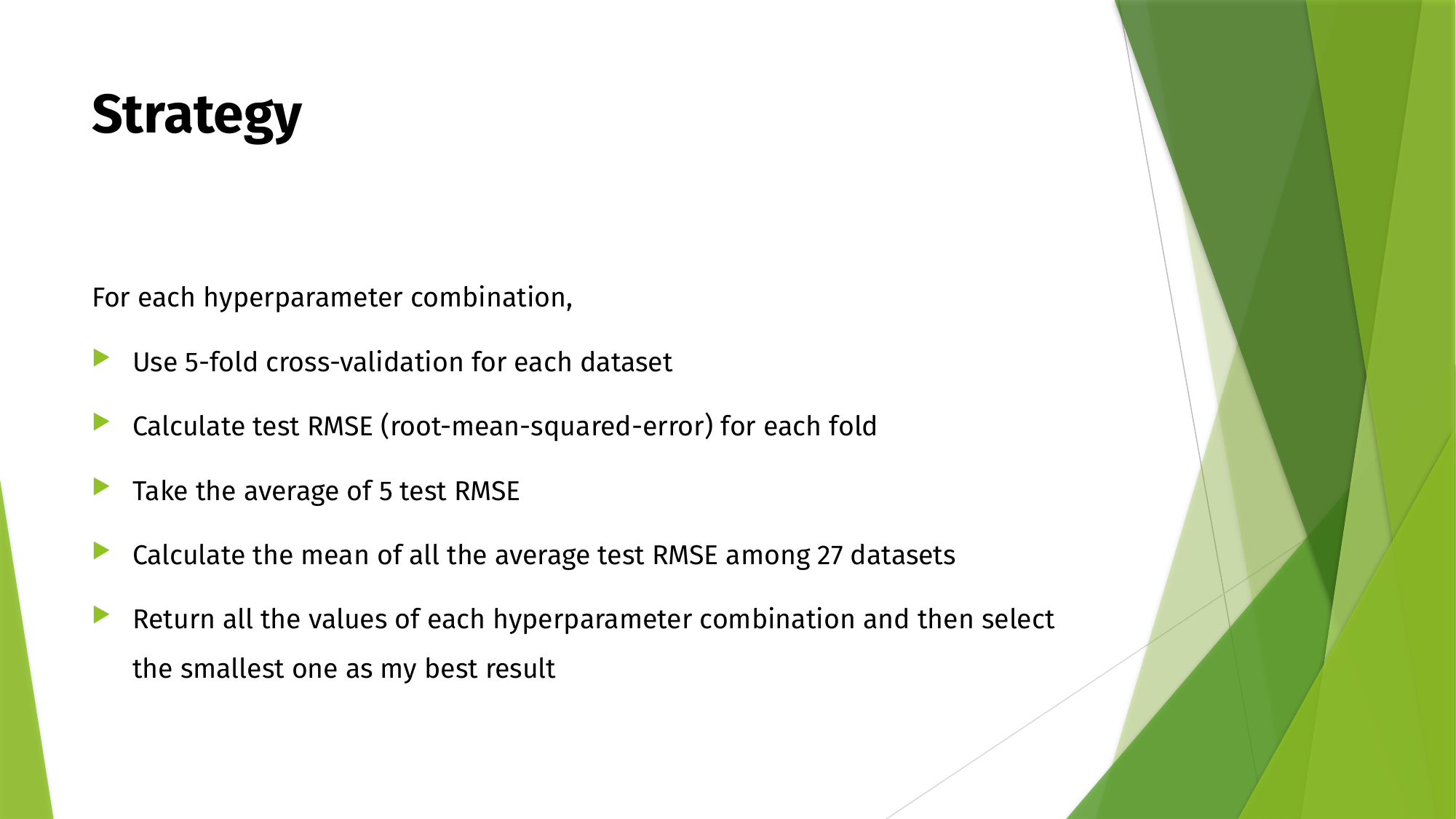

# Strategy
For each hyperparameter combination,
Use 5-fold cross-validation for each dataset
Calculate test RMSE (root-mean-squared-error) for each fold
Take the average of 5 test RMSE
Calculate the mean of all the average test RMSE among 27 datasets
Return all the values of each hyperparameter combination and then select the smallest one as my best result